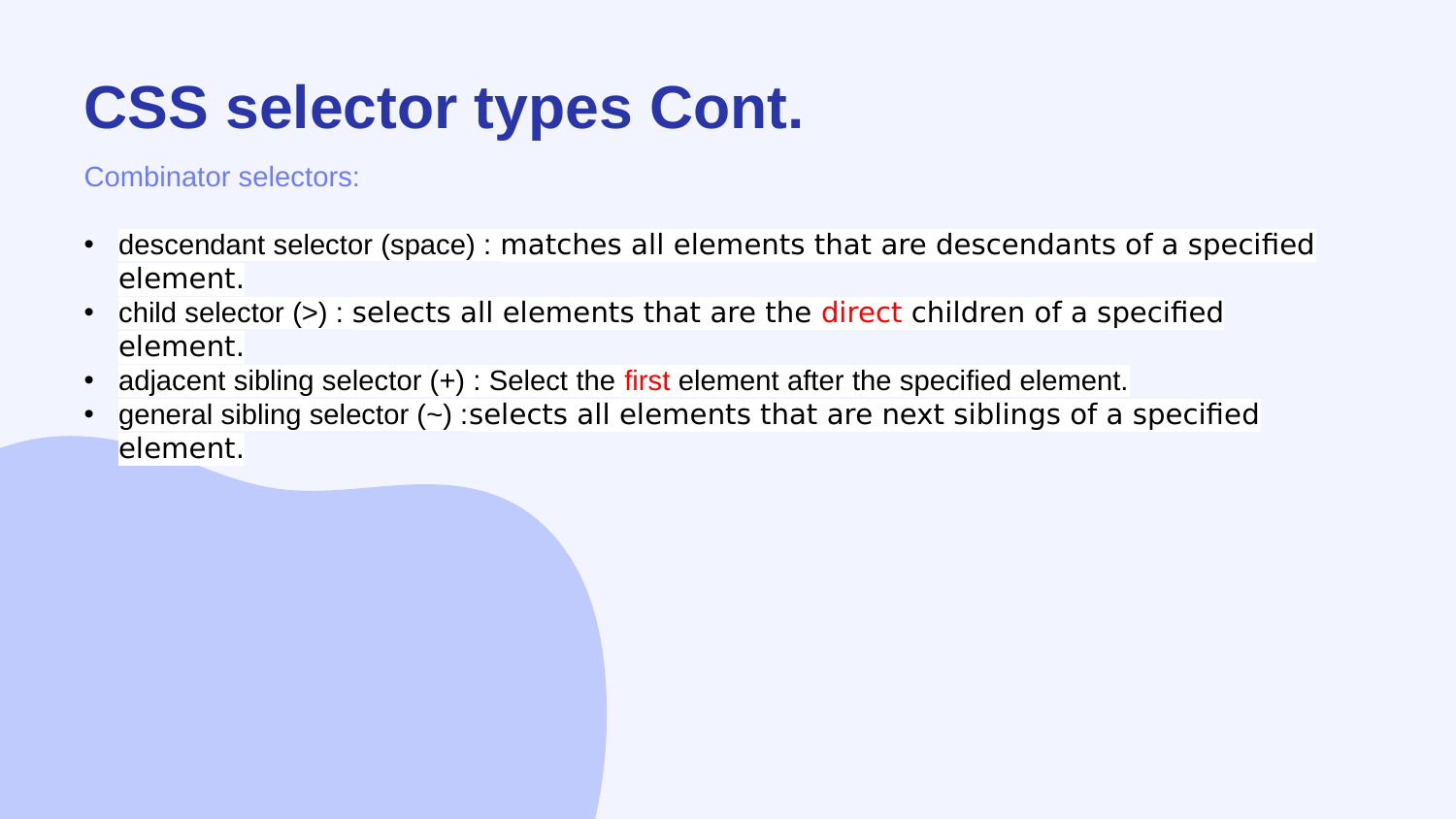

# CSS selector types Cont.
Combinator selectors:

descendant selector (space) : matches all elements that are descendants of a specified element.
child selector (>) : selects all elements that are the direct children of a specified element.
adjacent sibling selector (+) : Select the first element after the specified element.
general sibling selector (~) :selects all elements that are next siblings of a specified element.